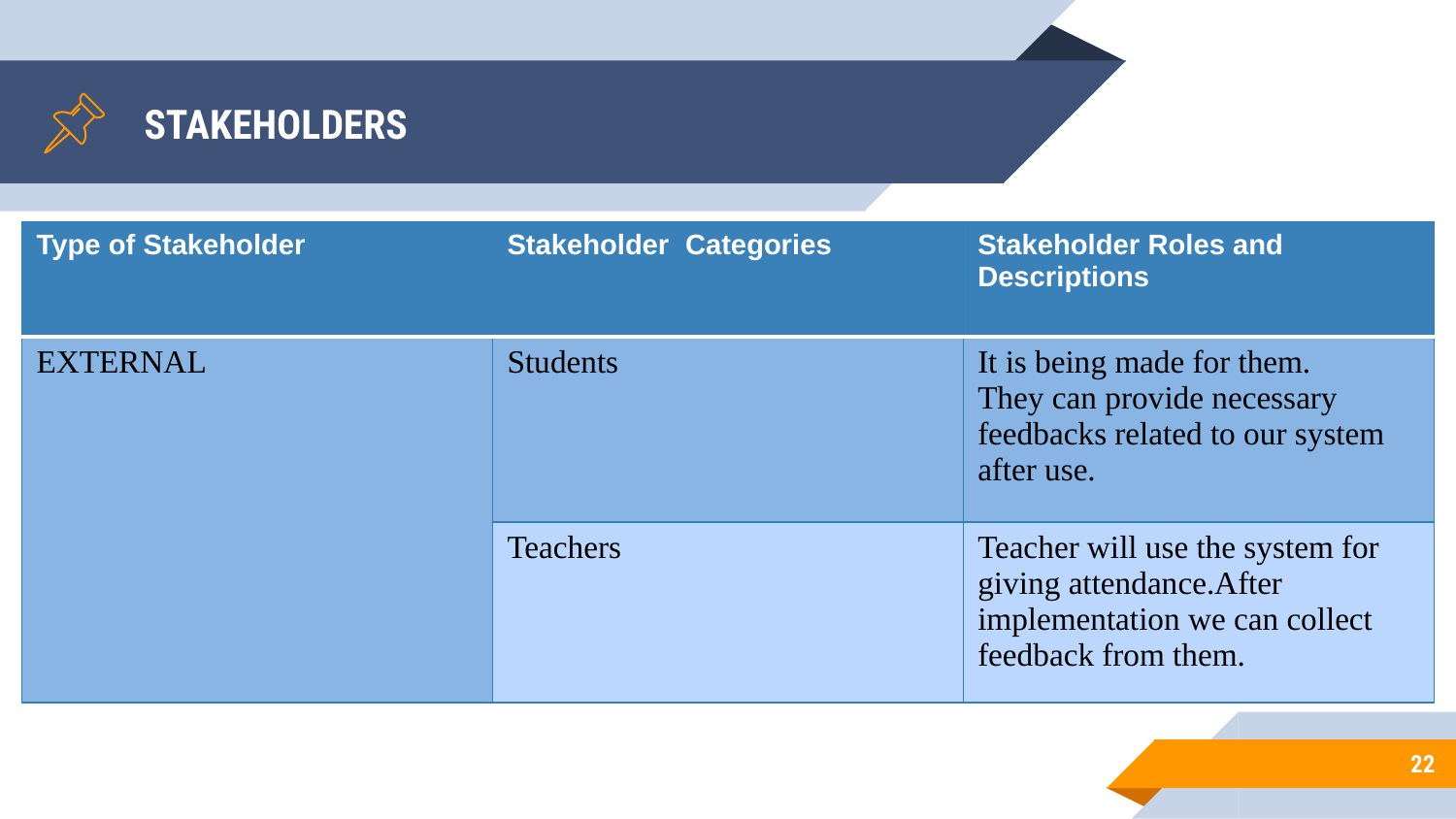

# STAKEHOLDERS

| Type of Stakeholder | Stakeholder Categories | Stakeholder Roles and Descriptions |
| --- | --- | --- |
| EXTERNAL | Students | It is being made for them. They can provide necessary feedbacks related to our system after use. |
|  | Teachers | Teacher will use the system for giving attendance.After implementation we can collect feedback from them. |
22